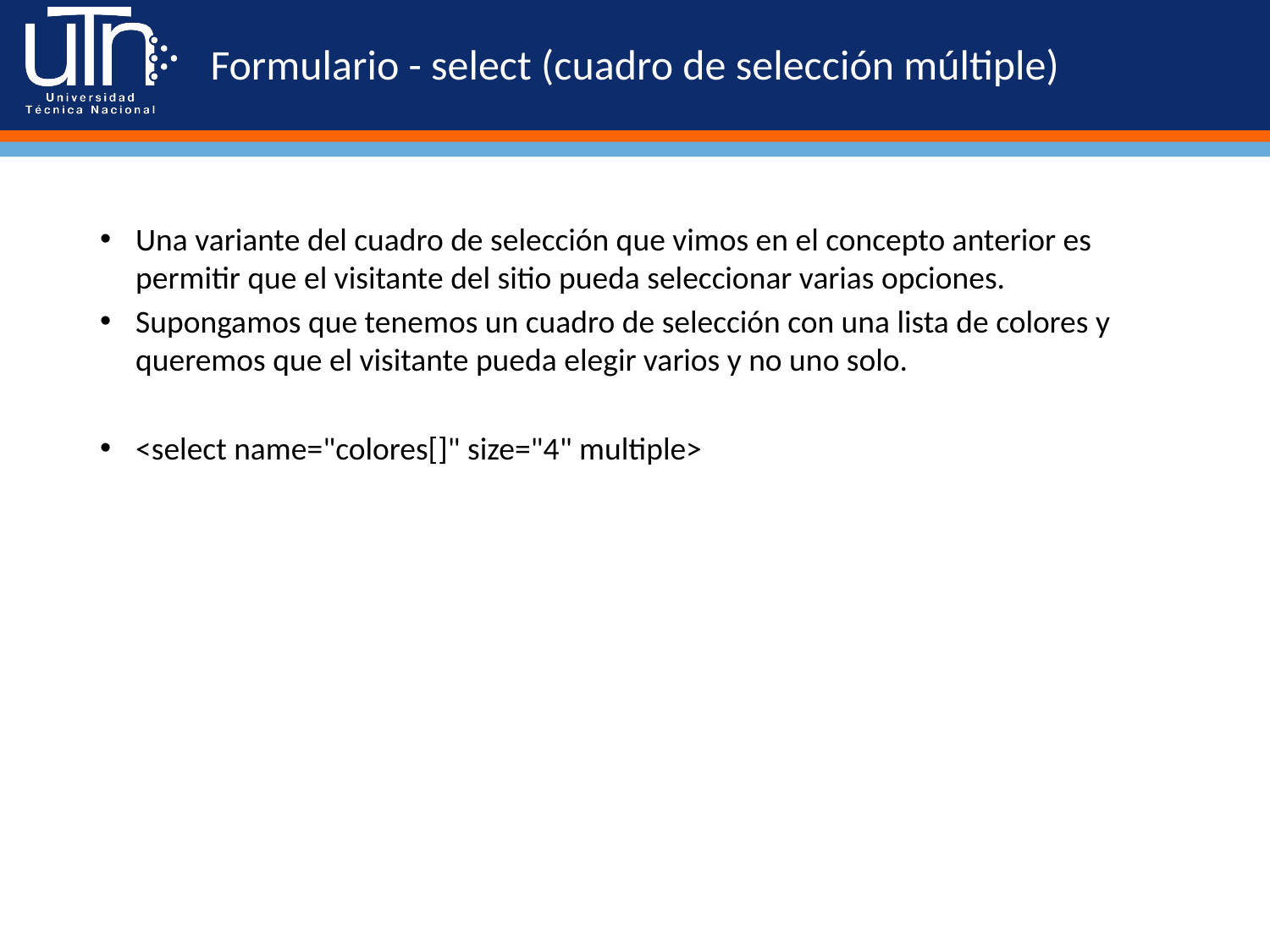

# Formulario - select (cuadro de selección múltiple)

Una variante del cuadro de selección que vimos en el concepto anterior es permitir que el visitante del sitio pueda seleccionar varias opciones.
Supongamos que tenemos un cuadro de selección con una lista de colores y queremos que el visitante pueda elegir varios y no uno solo.

<select name="colores[]" size="4" multiple>